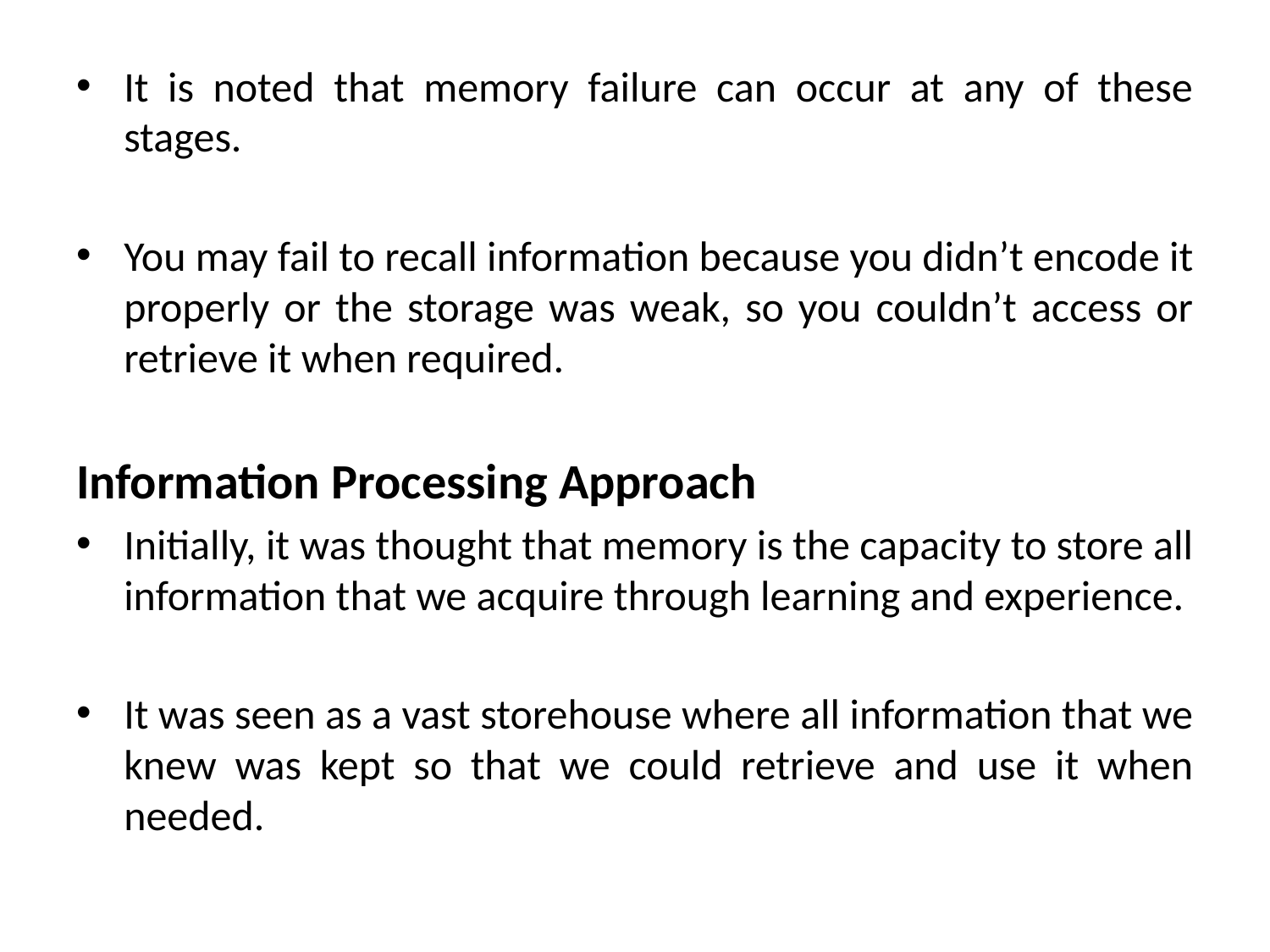

It is noted that memory failure can occur at any of these stages.

You may fail to recall information because you didn’t encode it properly or the storage was weak, so you couldn’t access or retrieve it when required.

Information Processing Approach
Initially, it was thought that memory is the capacity to store all information that we acquire through learning and experience.

It was seen as a vast storehouse where all information that we knew was kept so that we could retrieve and use it when needed.